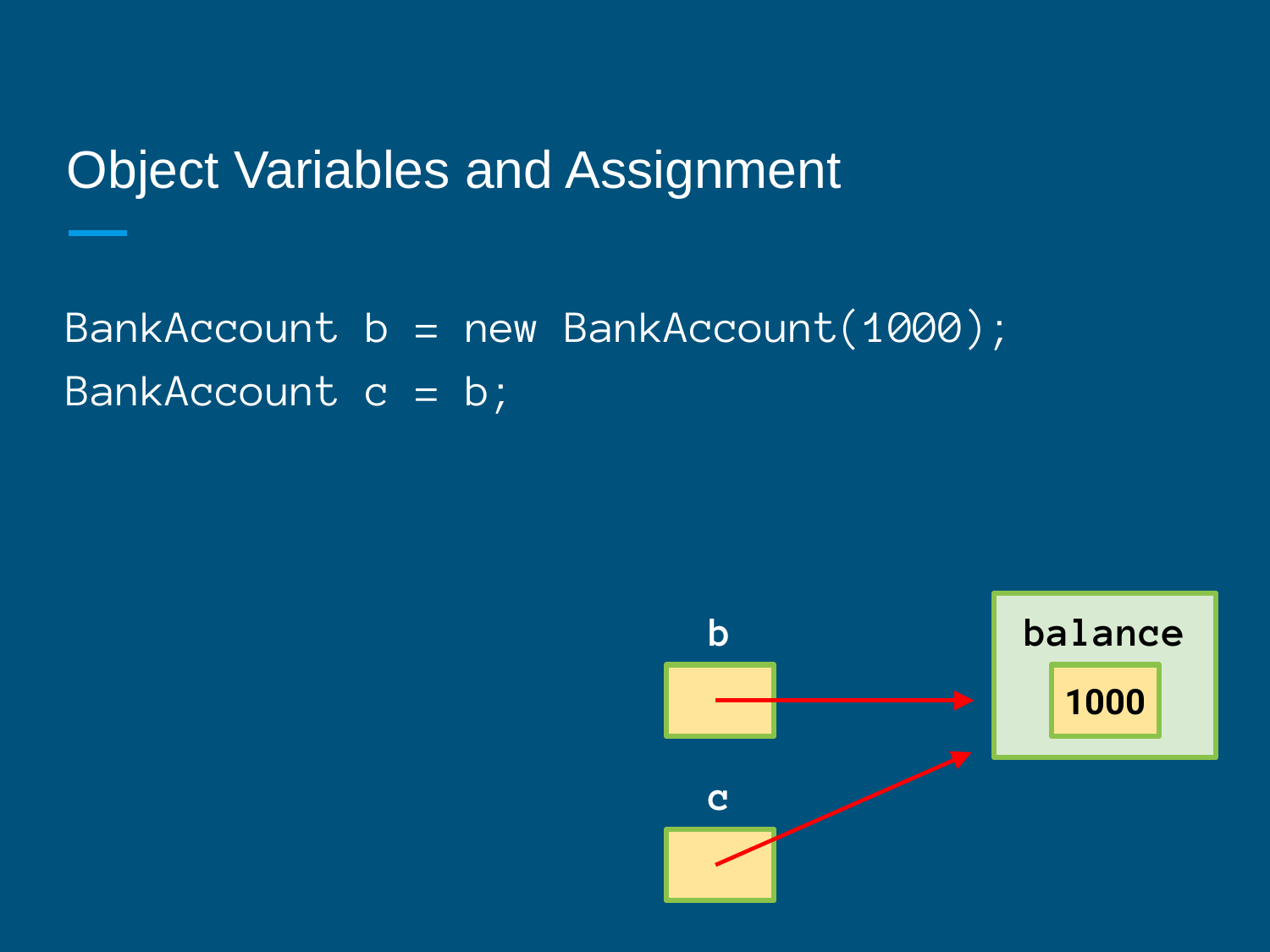

# Object Variables and Assignment
BankAccount b = new BankAccount(1000);
BankAccount c = b;
b

balance

1000
c